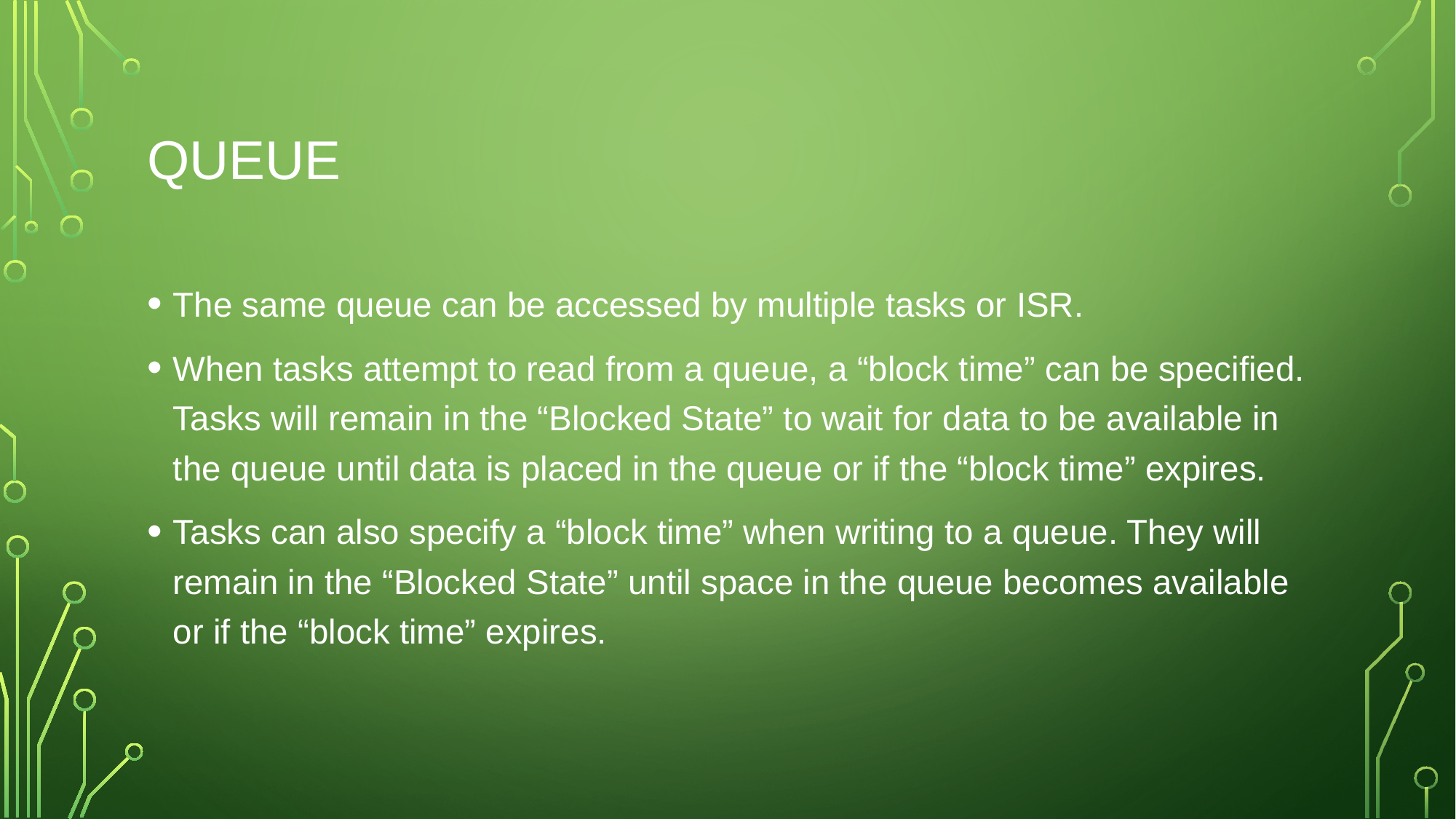

# QUEUE
The same queue can be accessed by multiple tasks or ISR.
When tasks attempt to read from a queue, a “block time” can be specified. Tasks will remain in the “Blocked State” to wait for data to be available in the queue until data is placed in the queue or if the “block time” expires.
Tasks can also specify a “block time” when writing to a queue. They will remain in the “Blocked State” until space in the queue becomes available or if the “block time” expires.